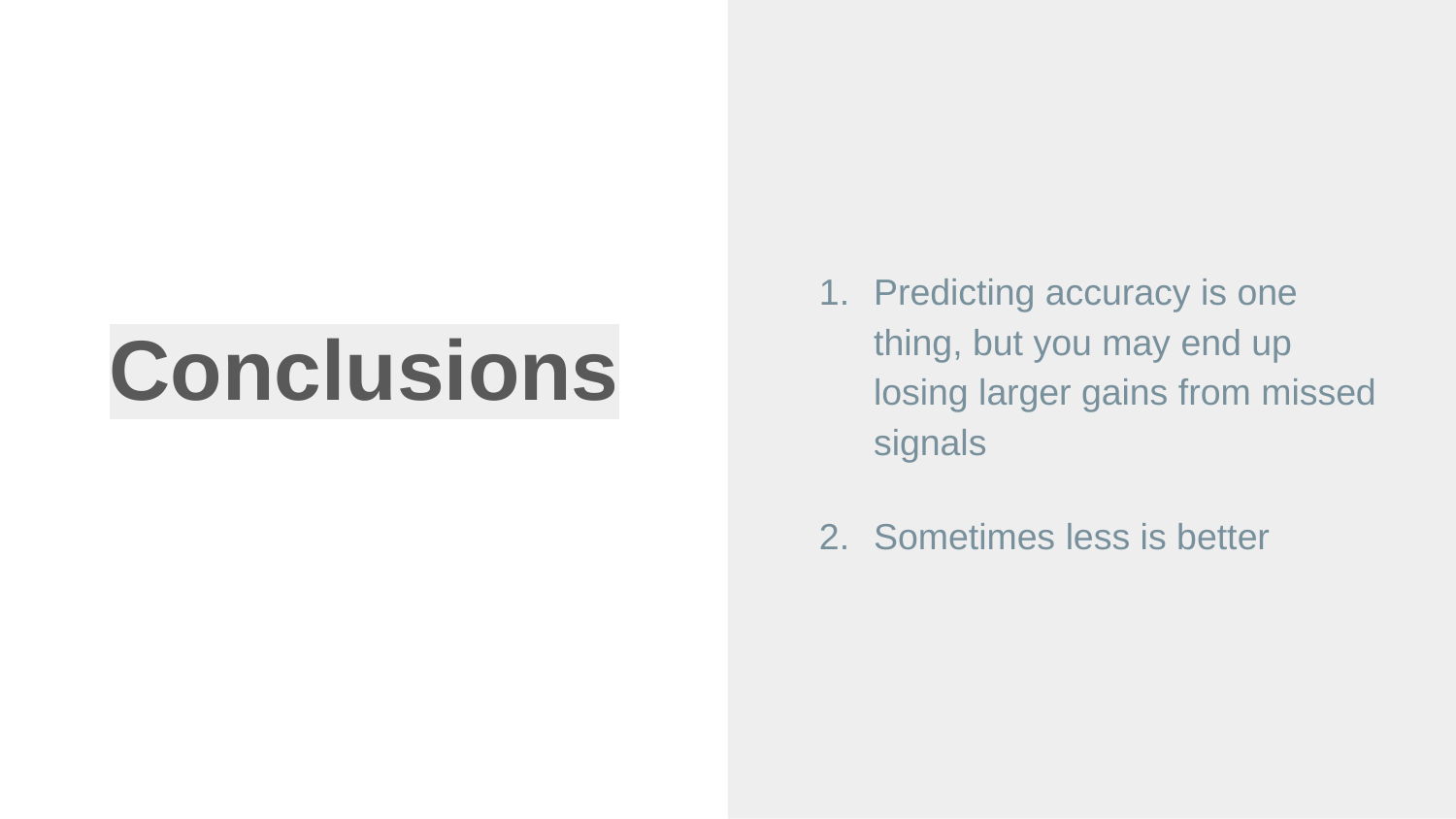

Predicting accuracy is one thing, but you may end up losing larger gains from missed signals
Sometimes less is better
# Conclusions